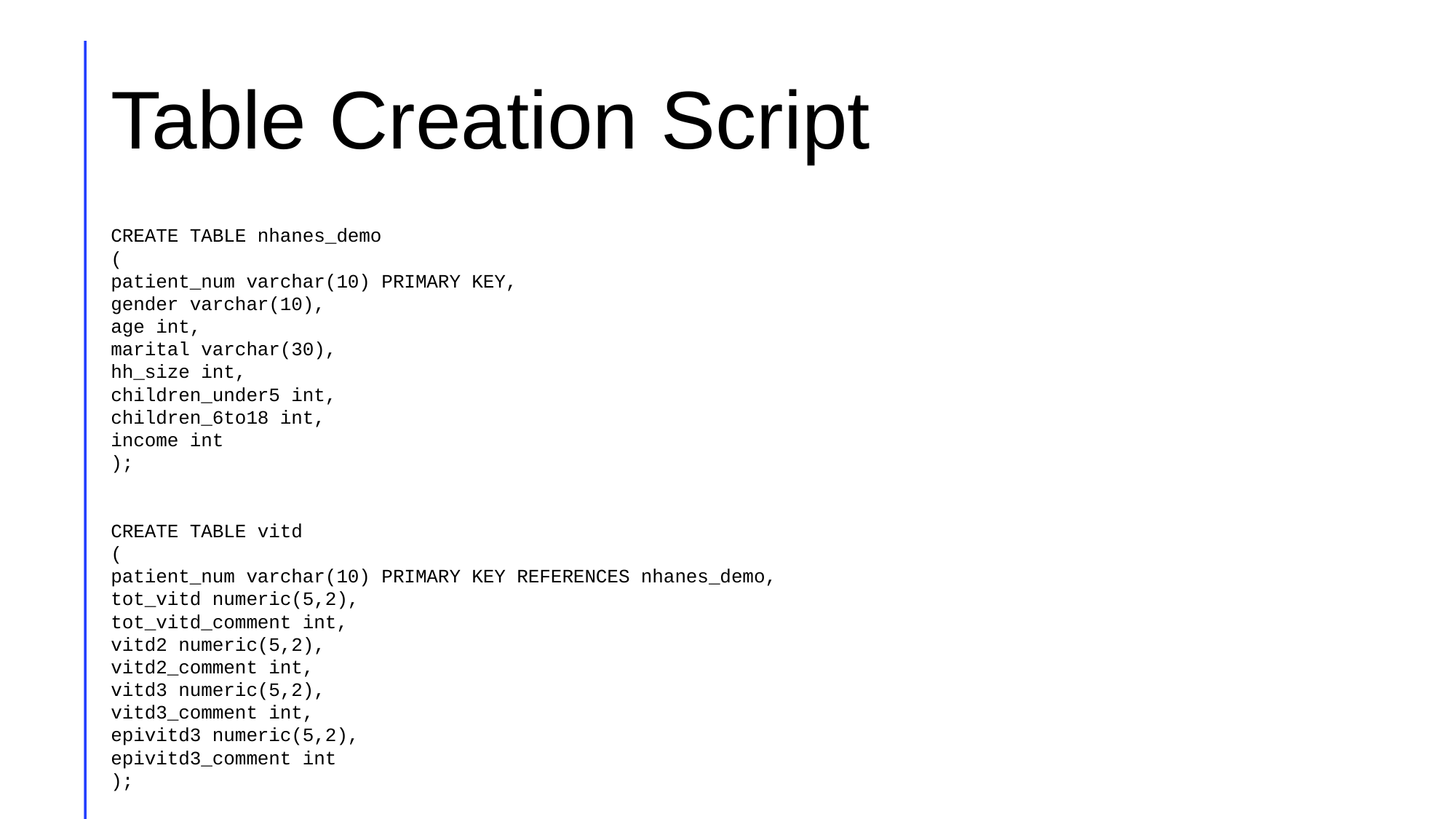

# Table Creation Script
CREATE TABLE nhanes_demo
(
patient_num varchar(10) PRIMARY KEY,
gender varchar(10),
age int,
marital varchar(30),
hh_size int,
children_under5 int,
children_6to18 int,
income int
);

CREATE TABLE vitd
(
patient_num varchar(10) PRIMARY KEY REFERENCES nhanes_demo,
tot_vitd numeric(5,2),
tot_vitd_comment int,
vitd2 numeric(5,2),
vitd2_comment int,
vitd3 numeric(5,2),
vitd3_comment int,
epivitd3 numeric(5,2),
epivitd3_comment int
);